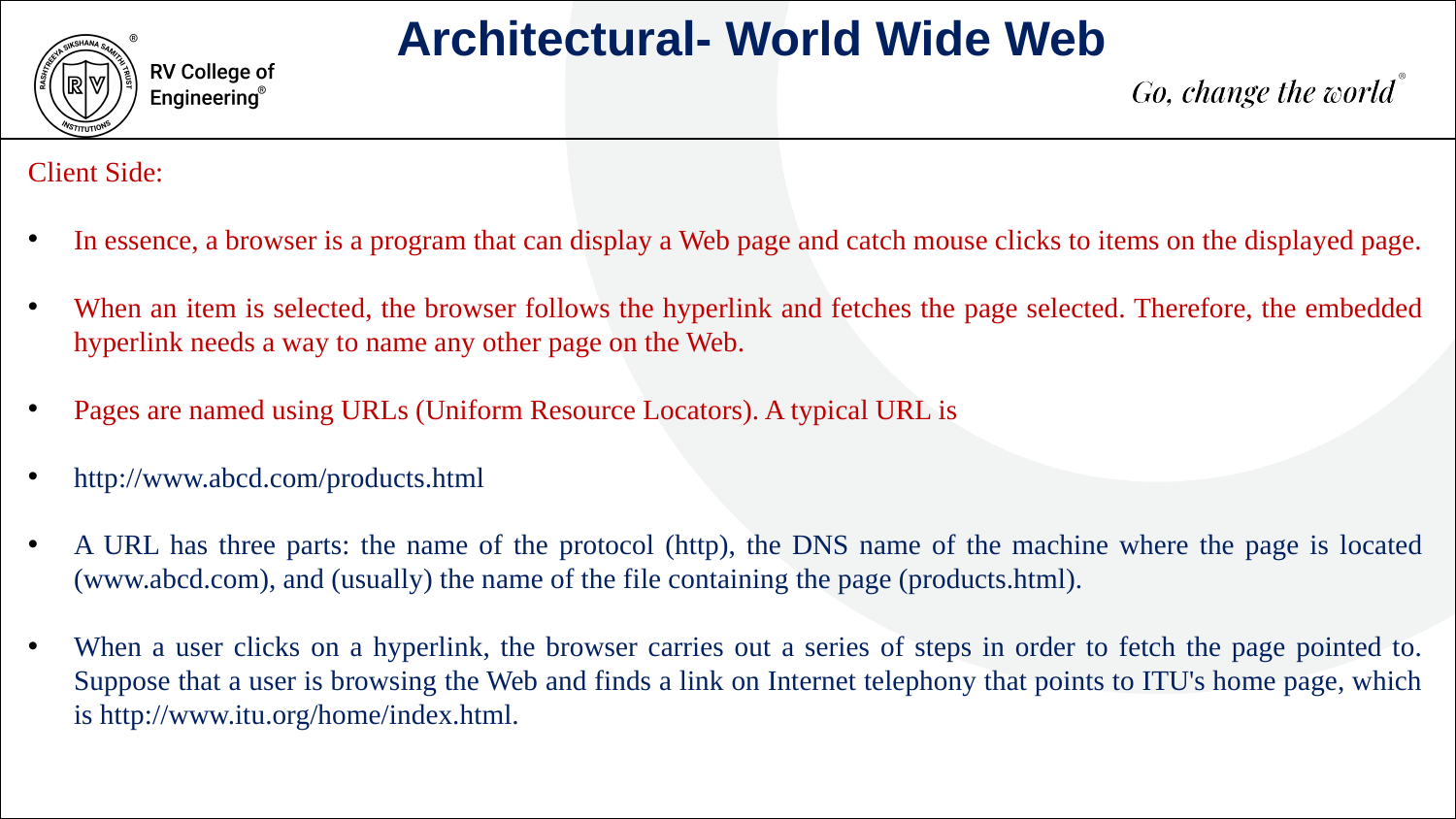

Architectural- World Wide Web

Client Side:

In essence, a browser is a program that can display a Web page and catch mouse clicks to items on the displayed page.

When an item is selected, the browser follows the hyperlink and fetches the page selected. Therefore, the embedded hyperlink needs a way to name any other page on the Web.

Pages are named using URLs (Uniform Resource Locators). A typical URL is

http://www.abcd.com/products.html

A URL has three parts: the name of the protocol (http), the DNS name of the machine where the page is located (www.abcd.com), and (usually) the name of the file containing the page (products.html).

When a user clicks on a hyperlink, the browser carries out a series of steps in order to fetch the page pointed to. Suppose that a user is browsing the Web and finds a link on Internet telephony that points to ITU's home page, which is http://www.itu.org/home/index.html.